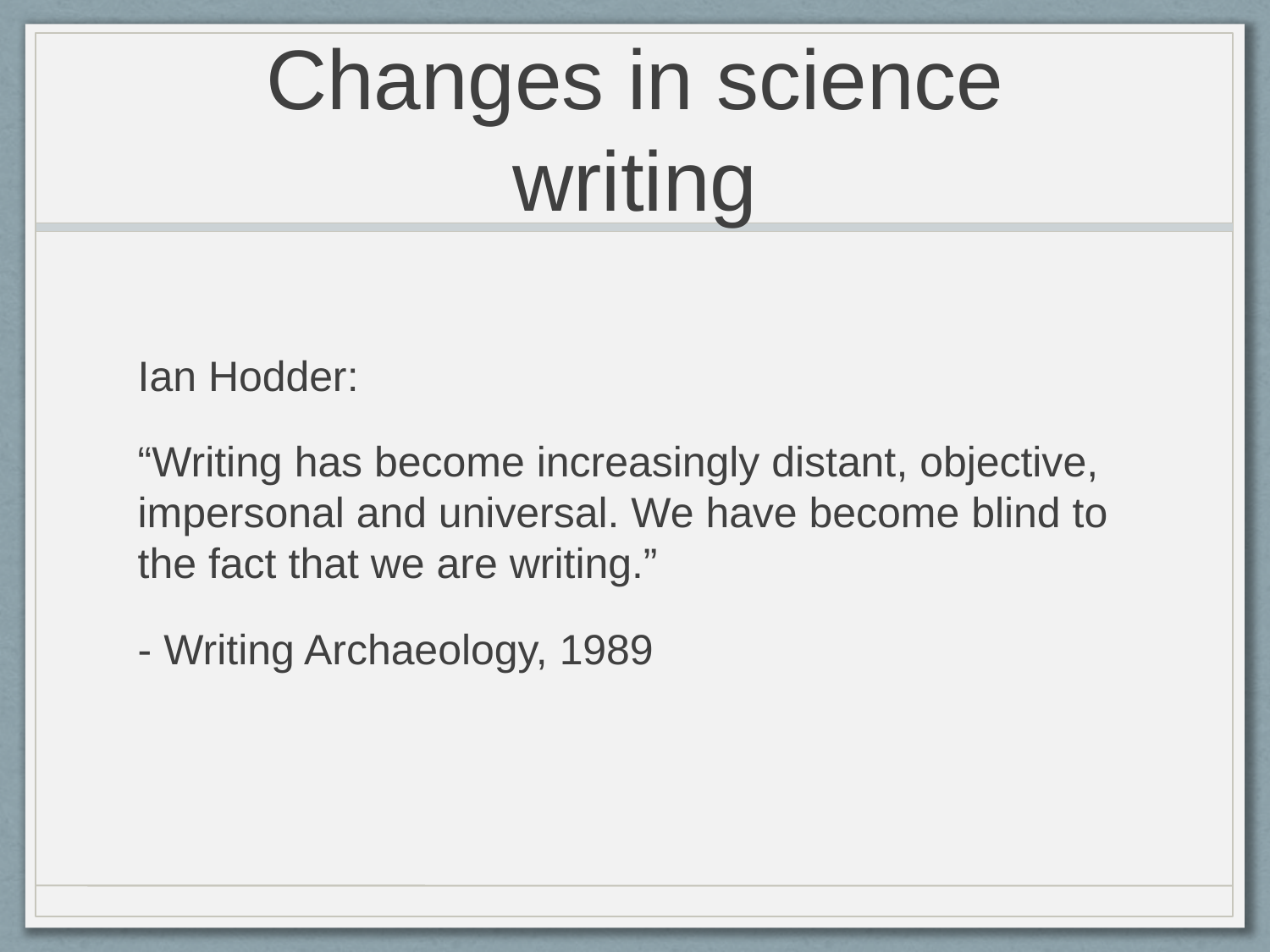

# Changes in science writing

Ian Hodder:
“Writing has become increasingly distant, objective, impersonal and universal. We have become blind to the fact that we are writing.”
- Writing Archaeology, 1989